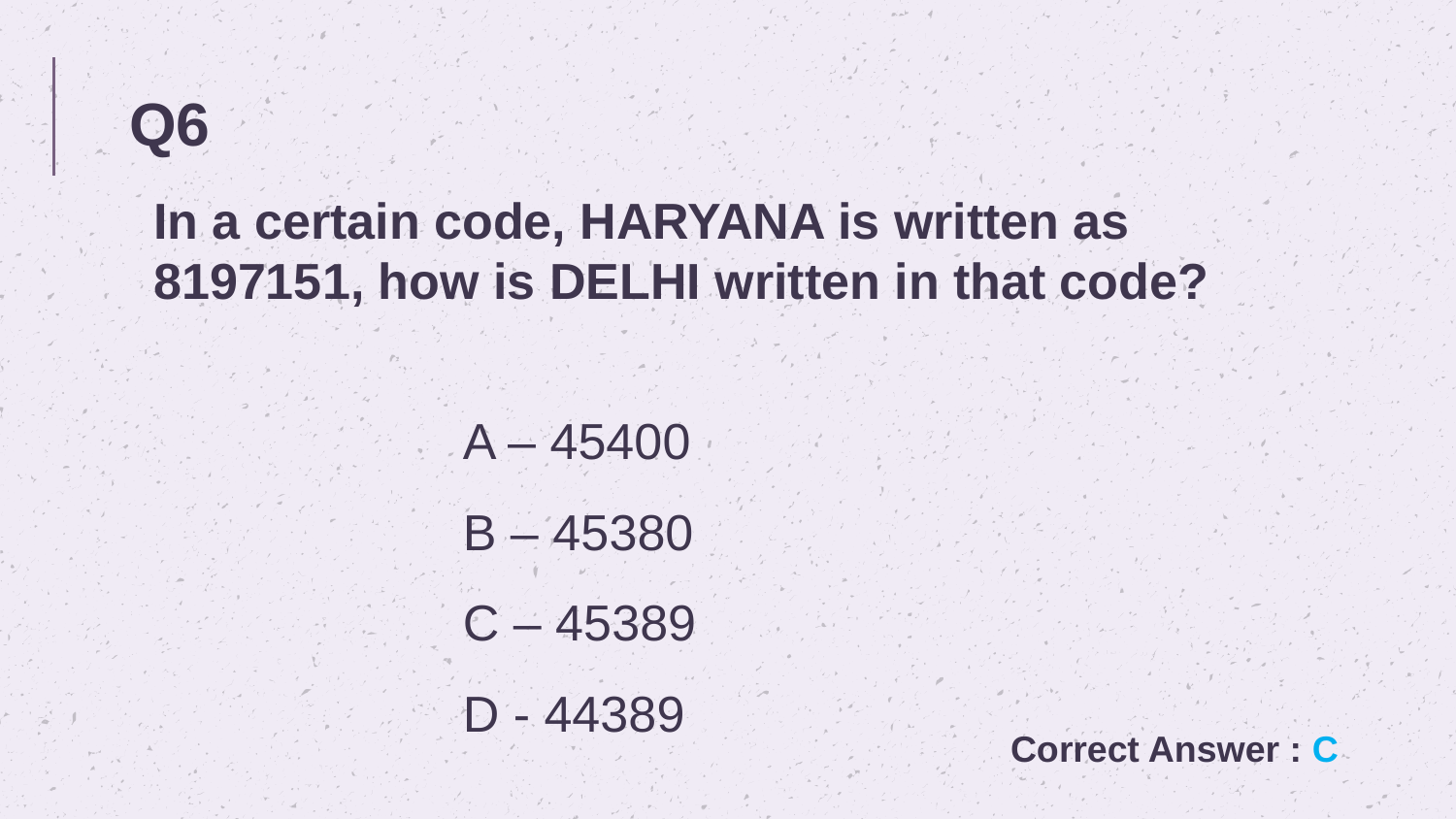

# Q6
In a certain code, HARYANA is written as
8197151, how is DELHI written in that code?
A – 45400
B – 45380
C – 45389
D - 44389
Correct Answer : C